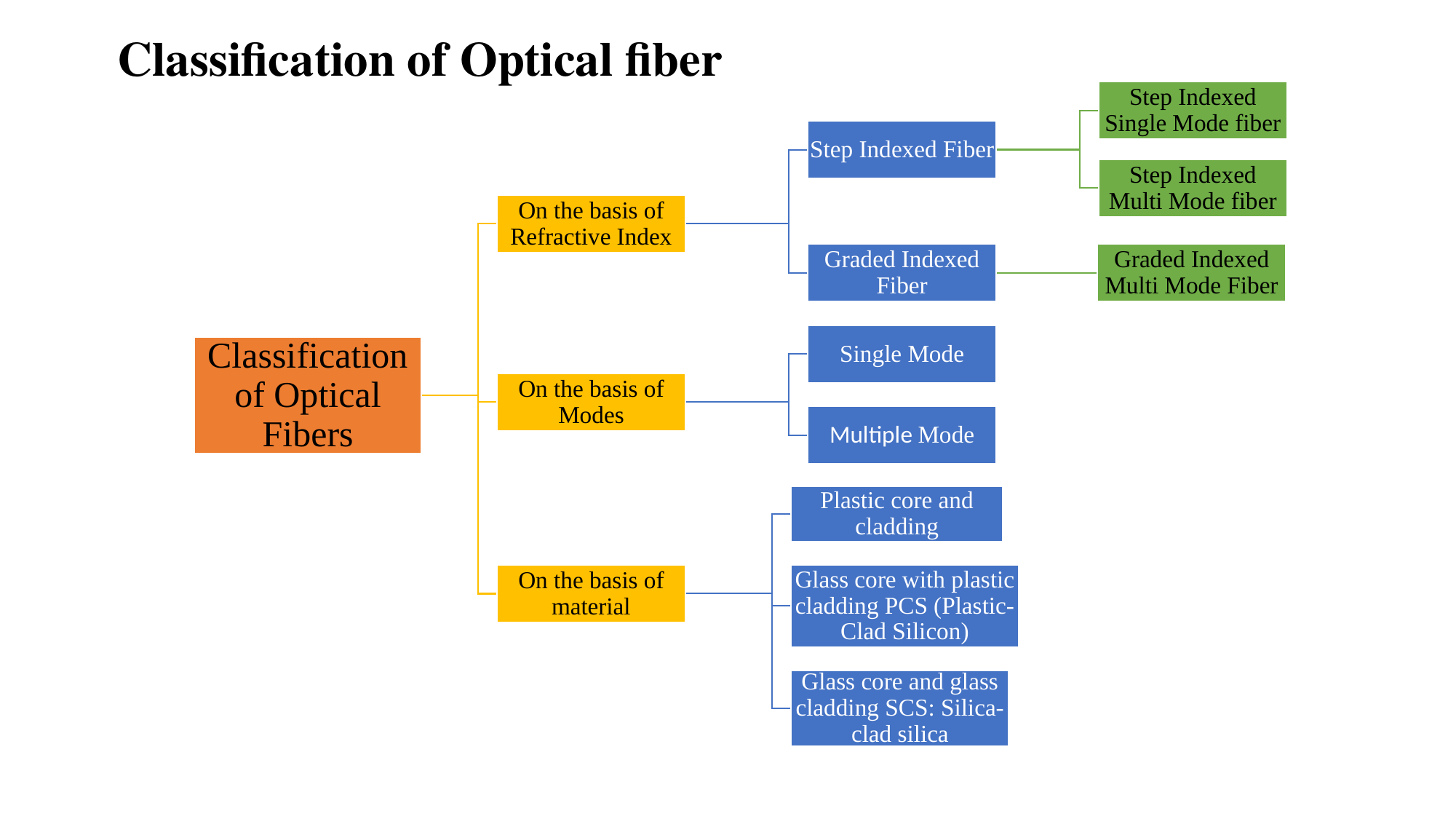

Classification of Optical fiber
Classification of Optical Fibers
On the basis of Refractive Index
Step Indexed Fiber
Step Indexed Single Mode fiber
Step Indexed Multi Mode fiber
Graded Indexed Fiber
Graded Indexed Multi Mode Fiber
On the basis of Modes
Single Mode
Multiple Mode
On the basis of material
Plastic core and cladding
Glass core with plastic cladding PCS (Plastic-Clad Silicon)
Glass core and glass cladding SCS: Silica-clad silica